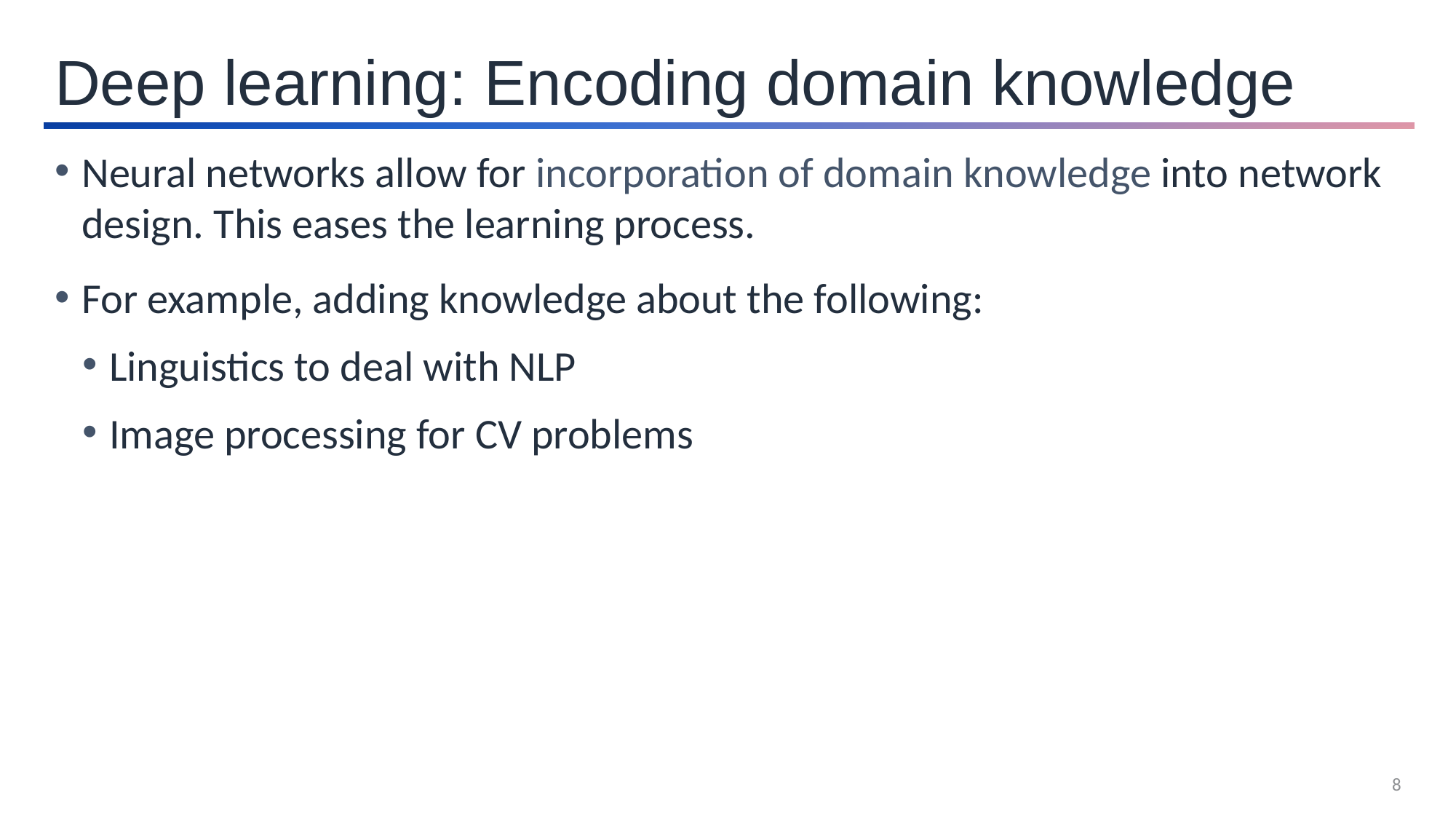

Deep learning: Encoding domain knowledge
Neural networks allow for incorporation of domain knowledge into network design. This eases the learning process.
For example, adding knowledge about the following:
Linguistics to deal with NLP
Image processing for CV problems
8